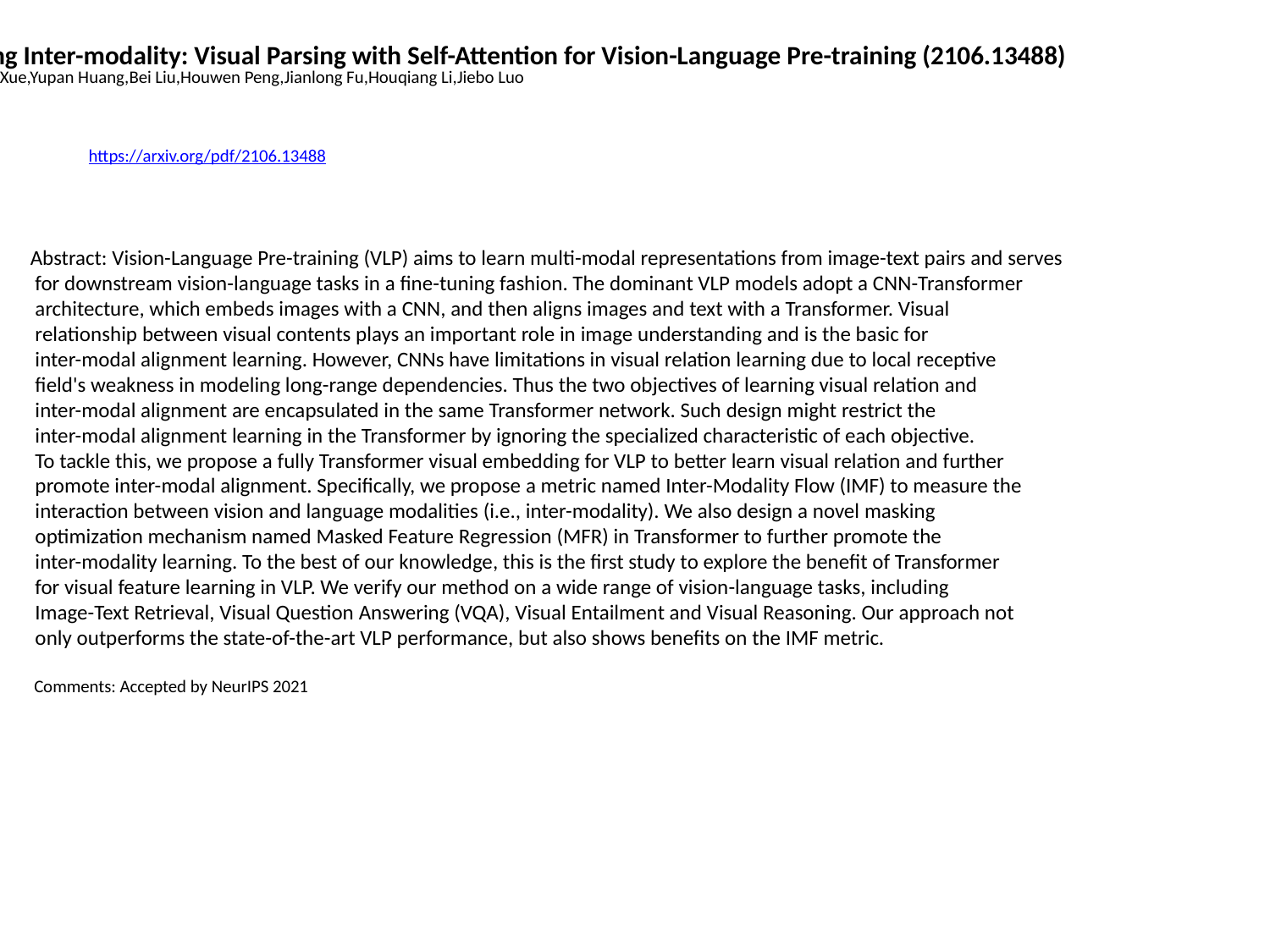

Probing Inter-modality: Visual Parsing with Self-Attention for Vision-Language Pre-training (2106.13488)
Hongwei Xue,Yupan Huang,Bei Liu,Houwen Peng,Jianlong Fu,Houqiang Li,Jiebo Luo

https://arxiv.org/pdf/2106.13488

Abstract: Vision-Language Pre-training (VLP) aims to learn multi-modal representations from image-text pairs and serves
 for downstream vision-language tasks in a fine-tuning fashion. The dominant VLP models adopt a CNN-Transformer
 architecture, which embeds images with a CNN, and then aligns images and text with a Transformer. Visual
 relationship between visual contents plays an important role in image understanding and is the basic for
 inter-modal alignment learning. However, CNNs have limitations in visual relation learning due to local receptive
 field's weakness in modeling long-range dependencies. Thus the two objectives of learning visual relation and
 inter-modal alignment are encapsulated in the same Transformer network. Such design might restrict the
 inter-modal alignment learning in the Transformer by ignoring the specialized characteristic of each objective.
 To tackle this, we propose a fully Transformer visual embedding for VLP to better learn visual relation and further
 promote inter-modal alignment. Specifically, we propose a metric named Inter-Modality Flow (IMF) to measure the
 interaction between vision and language modalities (i.e., inter-modality). We also design a novel masking
 optimization mechanism named Masked Feature Regression (MFR) in Transformer to further promote the
 inter-modality learning. To the best of our knowledge, this is the first study to explore the benefit of Transformer
 for visual feature learning in VLP. We verify our method on a wide range of vision-language tasks, including
 Image-Text Retrieval, Visual Question Answering (VQA), Visual Entailment and Visual Reasoning. Our approach not
 only outperforms the state-of-the-art VLP performance, but also shows benefits on the IMF metric.
 Comments: Accepted by NeurIPS 2021